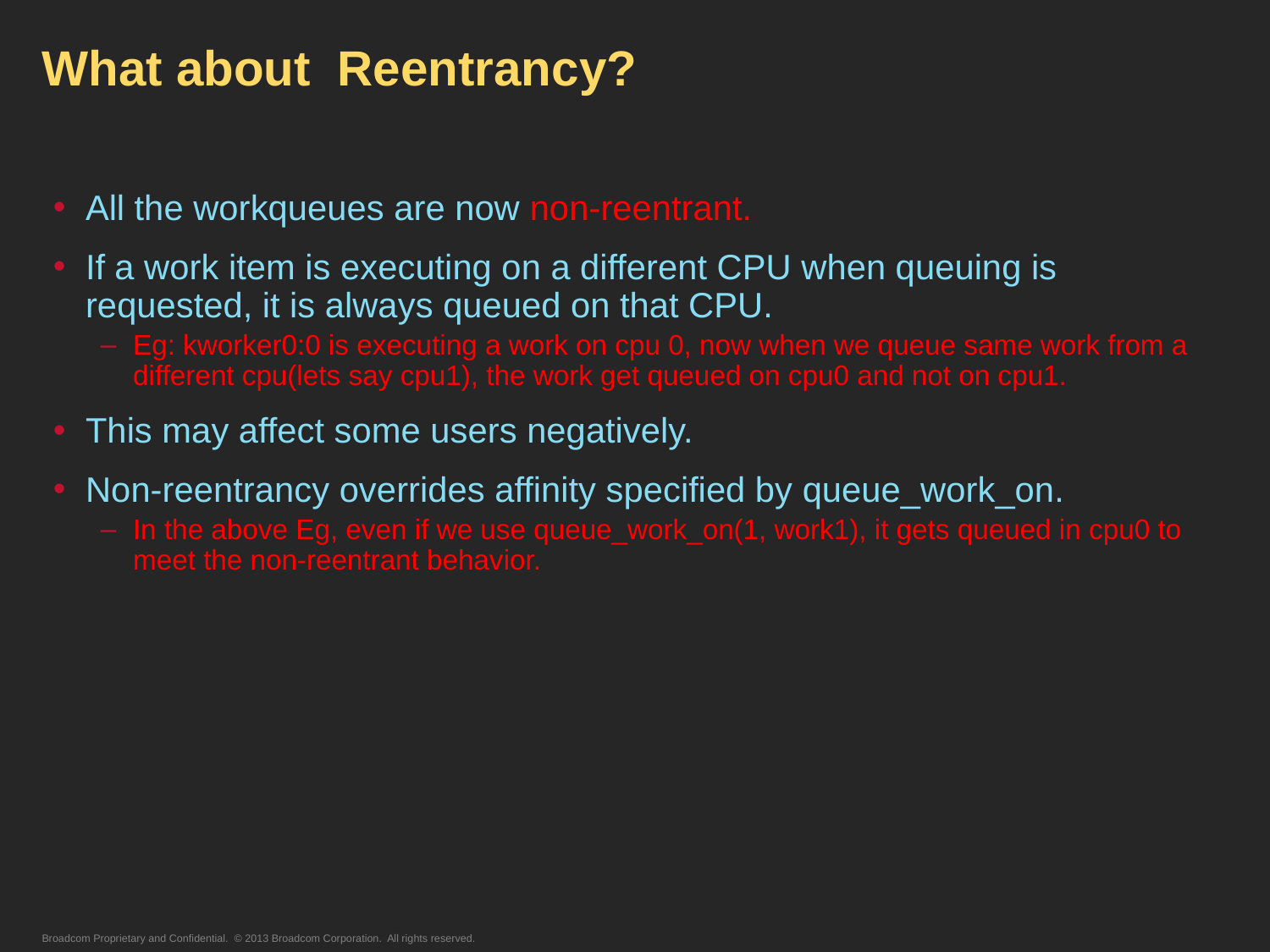

# What about  Reentrancy?
All the workqueues are now non-reentrant.
If a work item is executing on a different CPU when queuing is requested, it is always queued on that CPU.
Eg: kworker0:0 is executing a work on cpu 0, now when we queue same work from a different cpu(lets say cpu1), the work get queued on cpu0 and not on cpu1.
This may affect some users negatively.
Non-reentrancy overrides affinity specified by queue_work_on.
In the above Eg, even if we use queue_work_on(1, work1), it gets queued in cpu0 to meet the non-reentrant behavior.

Broadcom Proprietary and Confidential.  © 2013 Broadcom Corporation.  All rights reserved.